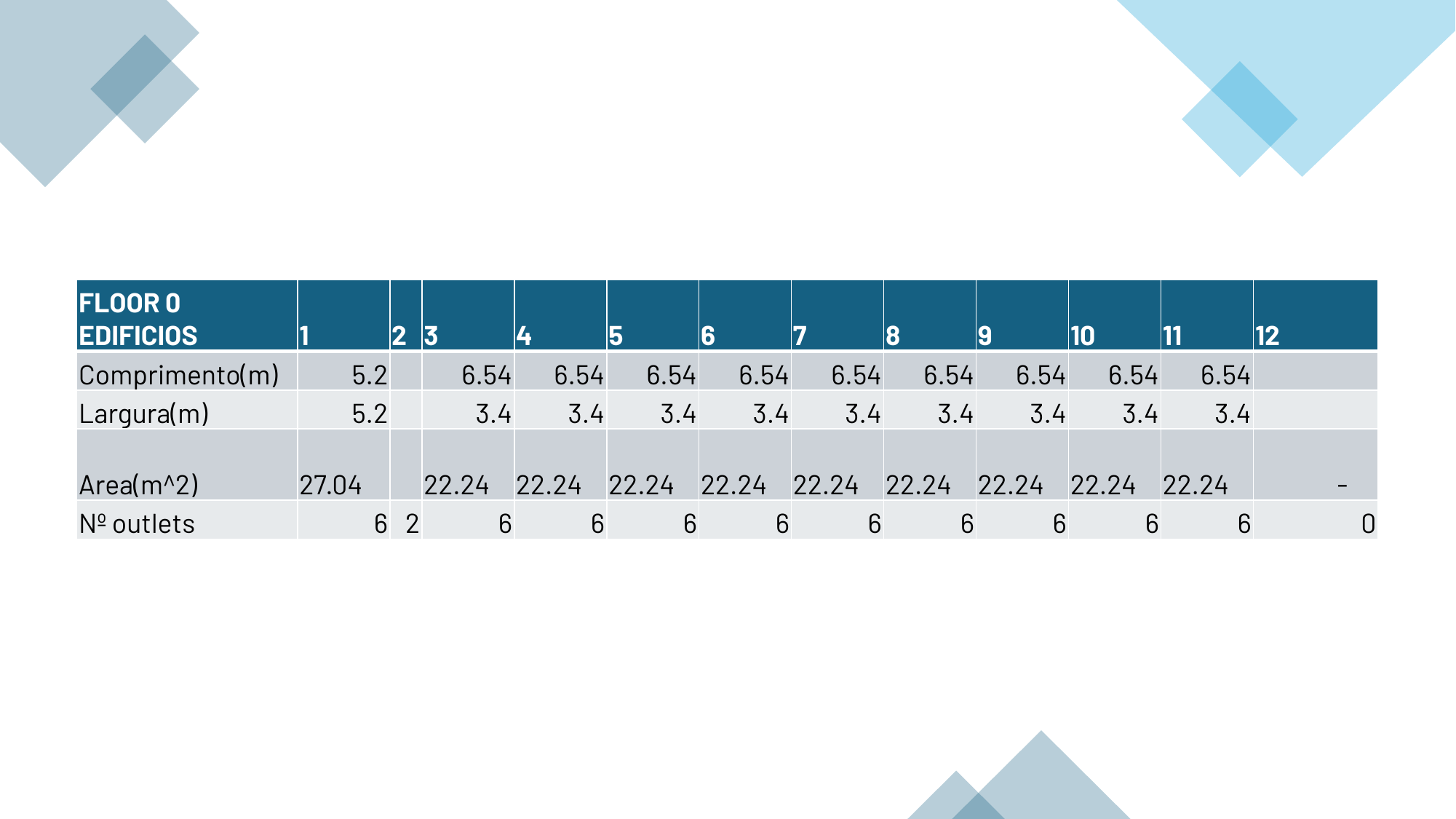

| FLOOR 0 EDIFICIOS | 1 | 2 | 3 | 4 | 5 | 6 | 7 | 8 | 9 | 10 | 11 | 12 |
| --- | --- | --- | --- | --- | --- | --- | --- | --- | --- | --- | --- | --- |
| Comprimento(m) | 5.2 |  | 6.54 | 6.54 | 6.54 | 6.54 | 6.54 | 6.54 | 6.54 | 6.54 | 6.54 |  |
| Largura(m) | 5.2 |  | 3.4 | 3.4 | 3.4 | 3.4 | 3.4 | 3.4 | 3.4 | 3.4 | 3.4 |  |
| Area(m^2) | 27.04 |  | 22.24 | 22.24 | 22.24 | 22.24 | 22.24 | 22.24 | 22.24 | 22.24 | 22.24 | - |
| Nº outlets | 6 | 2 | 6 | 6 | 6 | 6 | 6 | 6 | 6 | 6 | 6 | 0 |